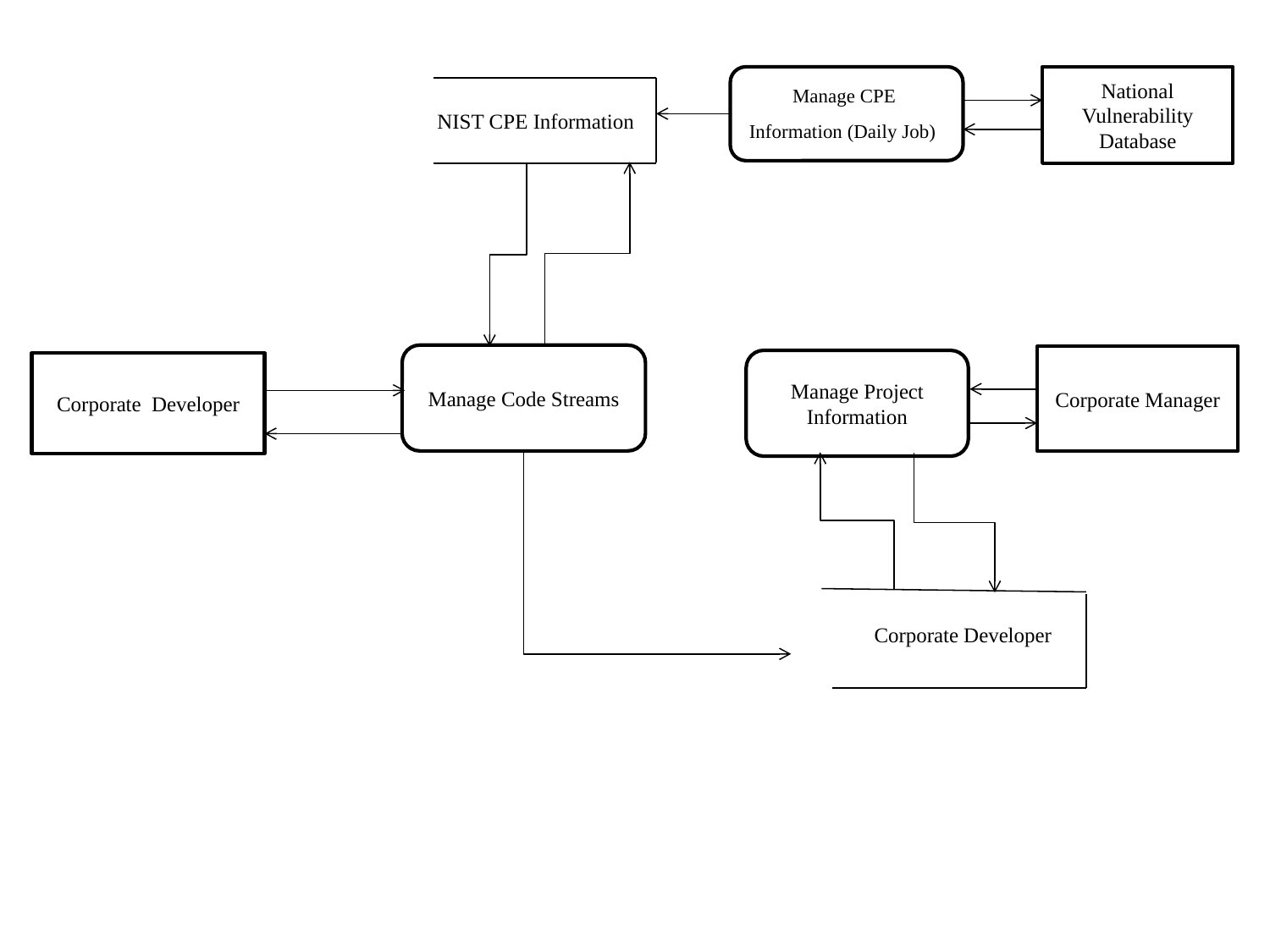

Manage CPE  Information (Daily Job)
National Vulnerability Database
NIST CPE Information
Manage Code Streams
Corporate Manager
Manage Project Information
Corporate  Developer
Corporate Developer